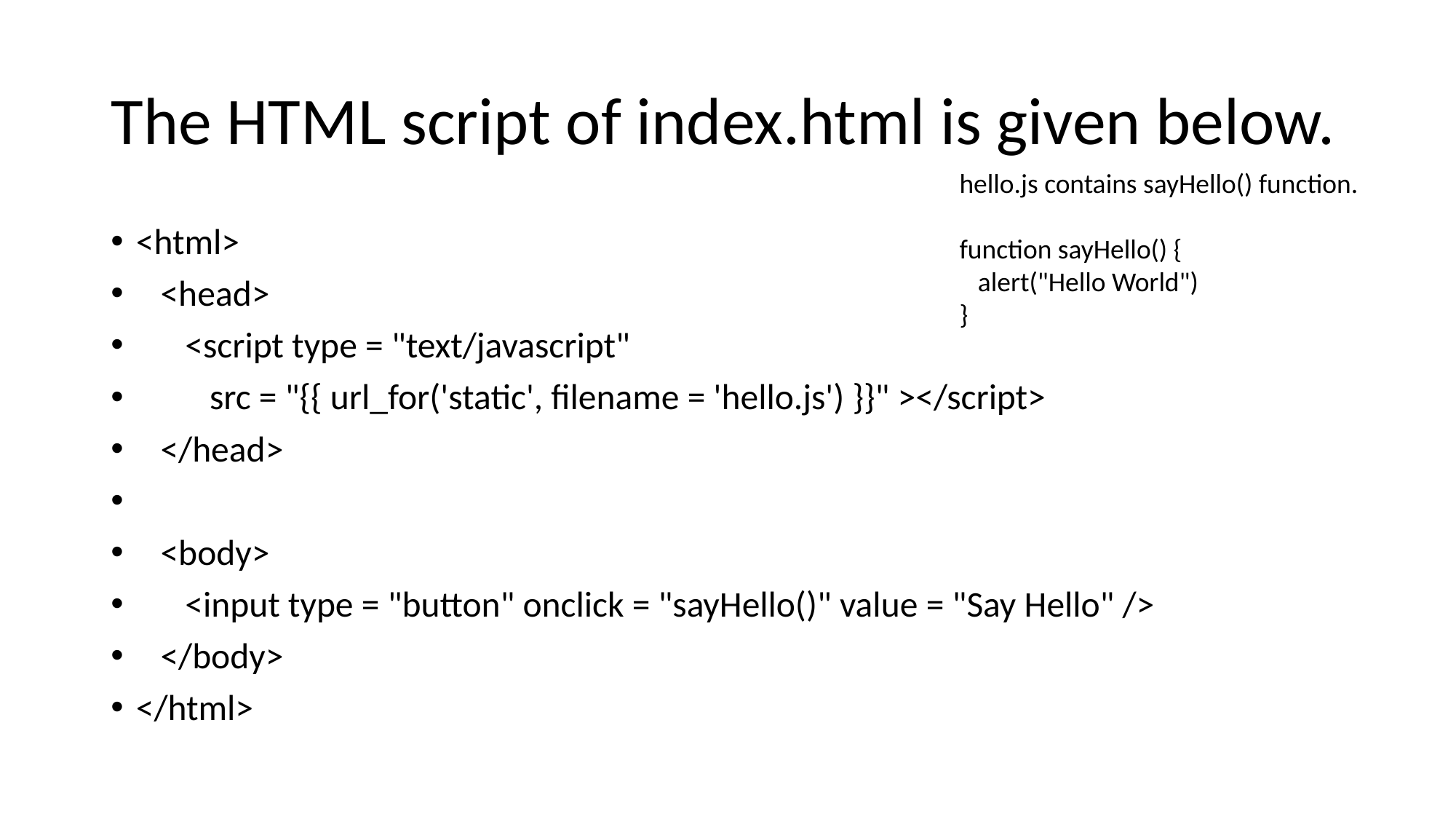

# The HTML script of index.html is given below.
hello.js contains sayHello() function.

function sayHello() {
   alert("Hello World")
}
<html>
   <head>
      <script type = "text/javascript"
         src = "{{ url_for('static', filename = 'hello.js') }}" ></script>
   </head>

   <body>
      <input type = "button" onclick = "sayHello()" value = "Say Hello" />
   </body>
</html>